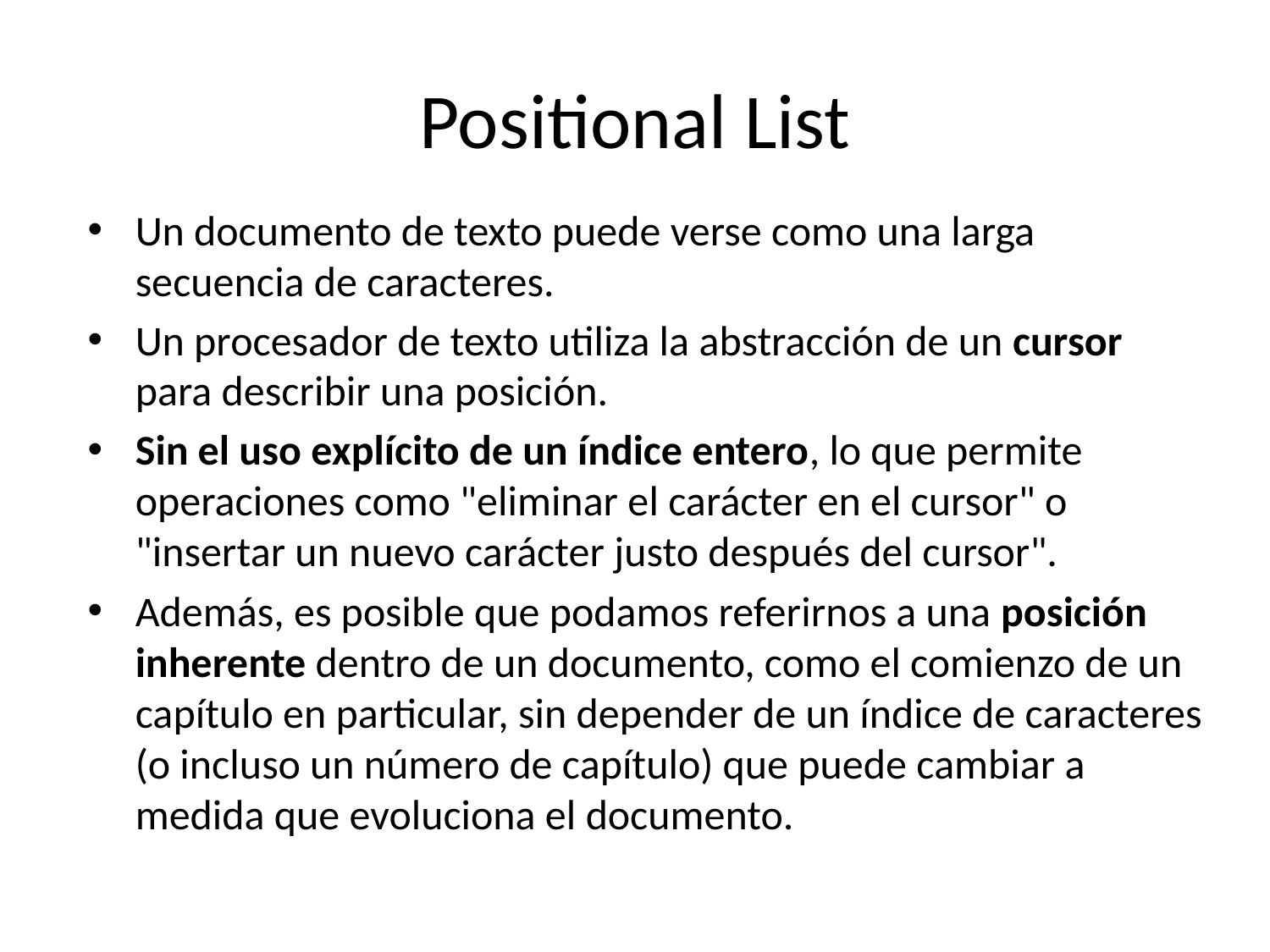

# Positional List
Un documento de texto puede verse como una larga secuencia de caracteres.
Un procesador de texto utiliza la abstracción de un cursor para describir una posición.
Sin el uso explícito de un índice entero, lo que permite operaciones como "eliminar el carácter en el cursor" o "insertar un nuevo carácter justo después del cursor".
Además, es posible que podamos referirnos a una posición inherente dentro de un documento, como el comienzo de un capítulo en particular, sin depender de un índice de caracteres (o incluso un número de capítulo) que puede cambiar a medida que evoluciona el documento.